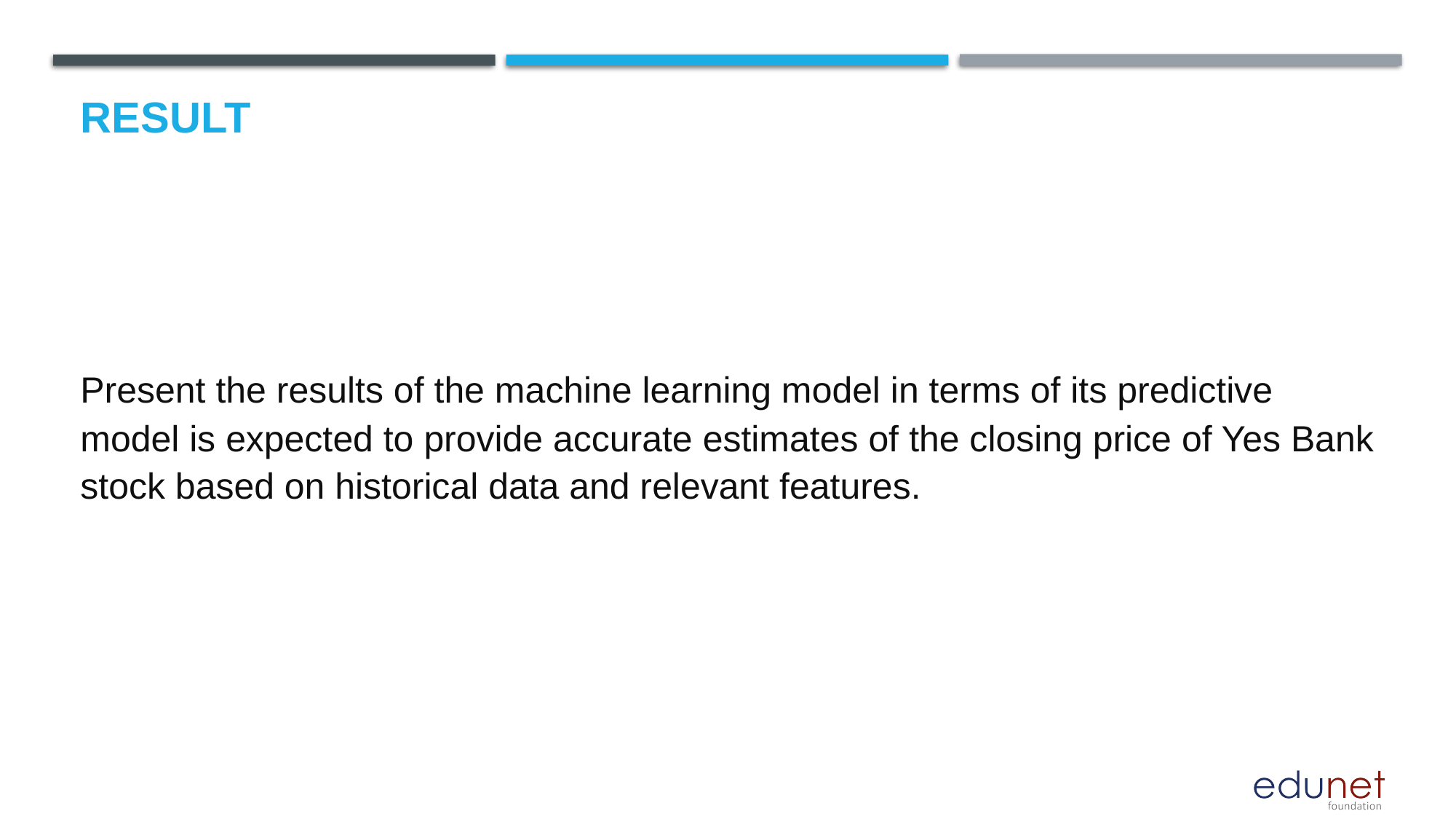

# Result
Present the results of the machine learning model in terms of its predictive model is expected to provide accurate estimates of the closing price of Yes Bank stock based on historical data and relevant features.